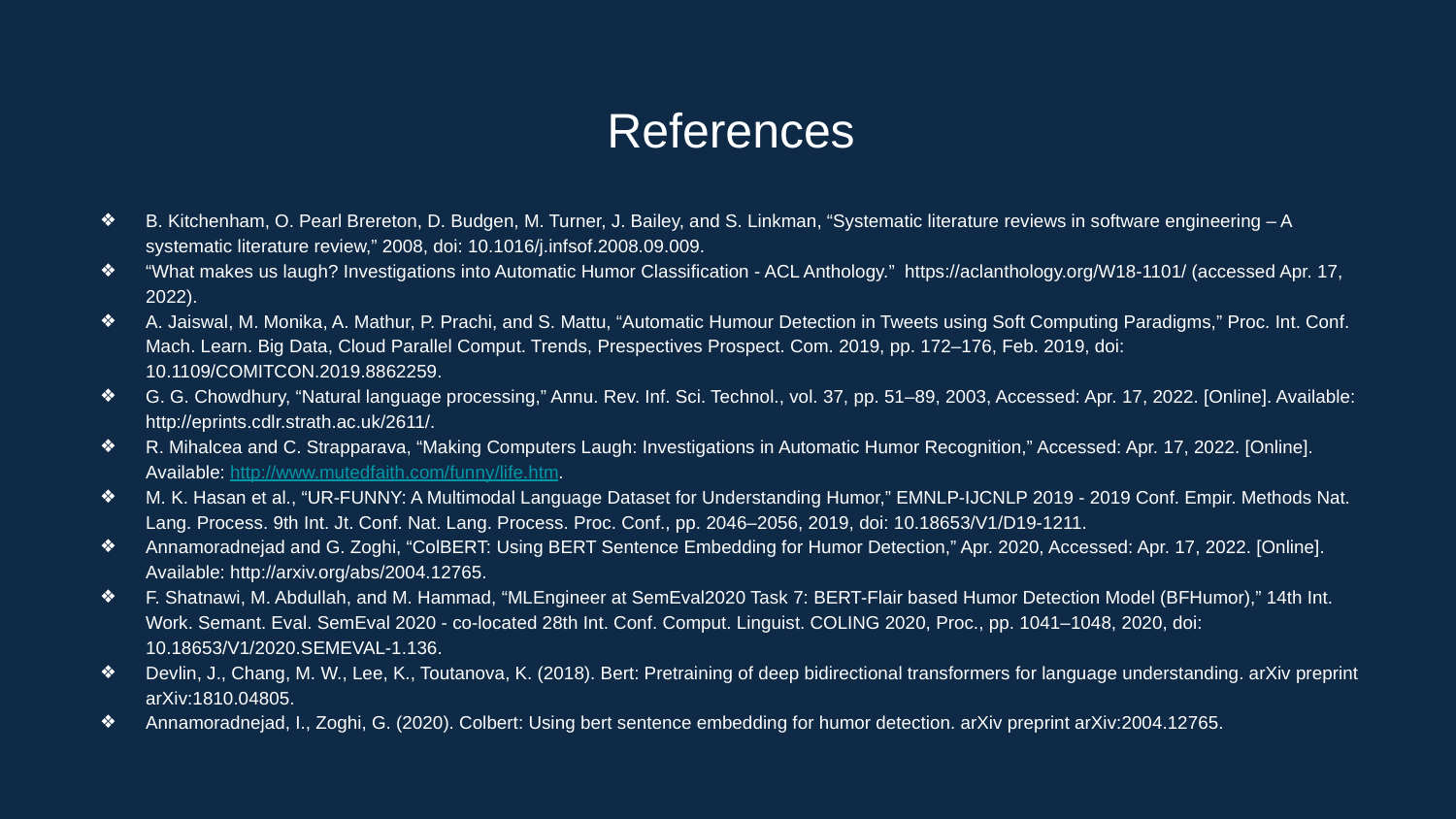

References
B. Kitchenham, O. Pearl Brereton, D. Budgen, M. Turner, J. Bailey, and S. Linkman, “Systematic literature reviews in software engineering – A systematic literature review,” 2008, doi: 10.1016/j.infsof.2008.09.009.
“What makes us laugh? Investigations into Automatic Humor Classification - ACL Anthology.”  https://aclanthology.org/W18-1101/ (accessed Apr. 17, 2022).
A. Jaiswal, M. Monika, A. Mathur, P. Prachi, and S. Mattu, “Automatic Humour Detection in Tweets using Soft Computing Paradigms,” Proc. Int. Conf. Mach. Learn. Big Data, Cloud Parallel Comput. Trends, Prespectives Prospect. Com. 2019, pp. 172–176, Feb. 2019, doi: 10.1109/COMITCON.2019.8862259.
G. G. Chowdhury, “Natural language processing,” Annu. Rev. Inf. Sci. Technol., vol. 37, pp. 51–89, 2003, Accessed: Apr. 17, 2022. [Online]. Available: http://eprints.cdlr.strath.ac.uk/2611/.
R. Mihalcea and C. Strapparava, “Making Computers Laugh: Investigations in Automatic Humor Recognition,” Accessed: Apr. 17, 2022. [Online]. Available: http://www.mutedfaith.com/funny/life.htm.
M. K. Hasan et al., “UR-FUNNY: A Multimodal Language Dataset for Understanding Humor,” EMNLP-IJCNLP 2019 - 2019 Conf. Empir. Methods Nat. Lang. Process. 9th Int. Jt. Conf. Nat. Lang. Process. Proc. Conf., pp. 2046–2056, 2019, doi: 10.18653/V1/D19-1211.
Annamoradnejad and G. Zoghi, “ColBERT: Using BERT Sentence Embedding for Humor Detection,” Apr. 2020, Accessed: Apr. 17, 2022. [Online]. Available: http://arxiv.org/abs/2004.12765.
F. Shatnawi, M. Abdullah, and M. Hammad, “MLEngineer at SemEval2020 Task 7: BERT-Flair based Humor Detection Model (BFHumor),” 14th Int. Work. Semant. Eval. SemEval 2020 - co-located 28th Int. Conf. Comput. Linguist. COLING 2020, Proc., pp. 1041–1048, 2020, doi: 10.18653/V1/2020.SEMEVAL-1.136.
Devlin, J., Chang, M. W., Lee, K., Toutanova, K. (2018). Bert: Pretraining of deep bidirectional transformers for language understanding. arXiv preprint arXiv:1810.04805.
Annamoradnejad, I., Zoghi, G. (2020). Colbert: Using bert sentence embedding for humor detection. arXiv preprint arXiv:2004.12765.